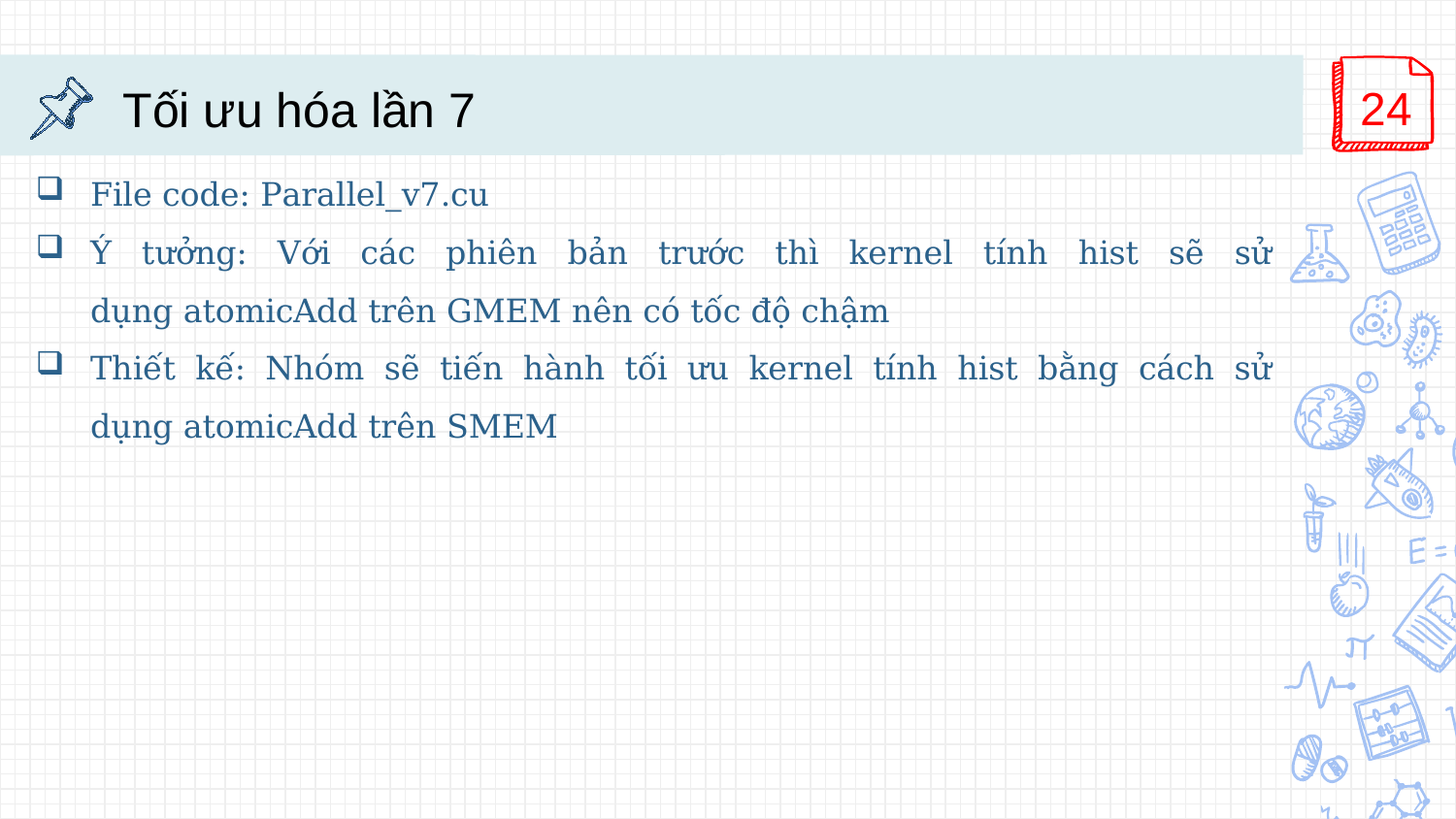

# Tối ưu hóa lần 7
File code: Parallel_v7.cu
Ý tưởng: Với các phiên bản trước thì kernel tính hist sẽ sử dụng atomicAdd trên GMEM nên có tốc độ chậm
Thiết kế: Nhóm sẽ tiến hành tối ưu kernel tính hist bằng cách sử dụng atomicAdd trên SMEM